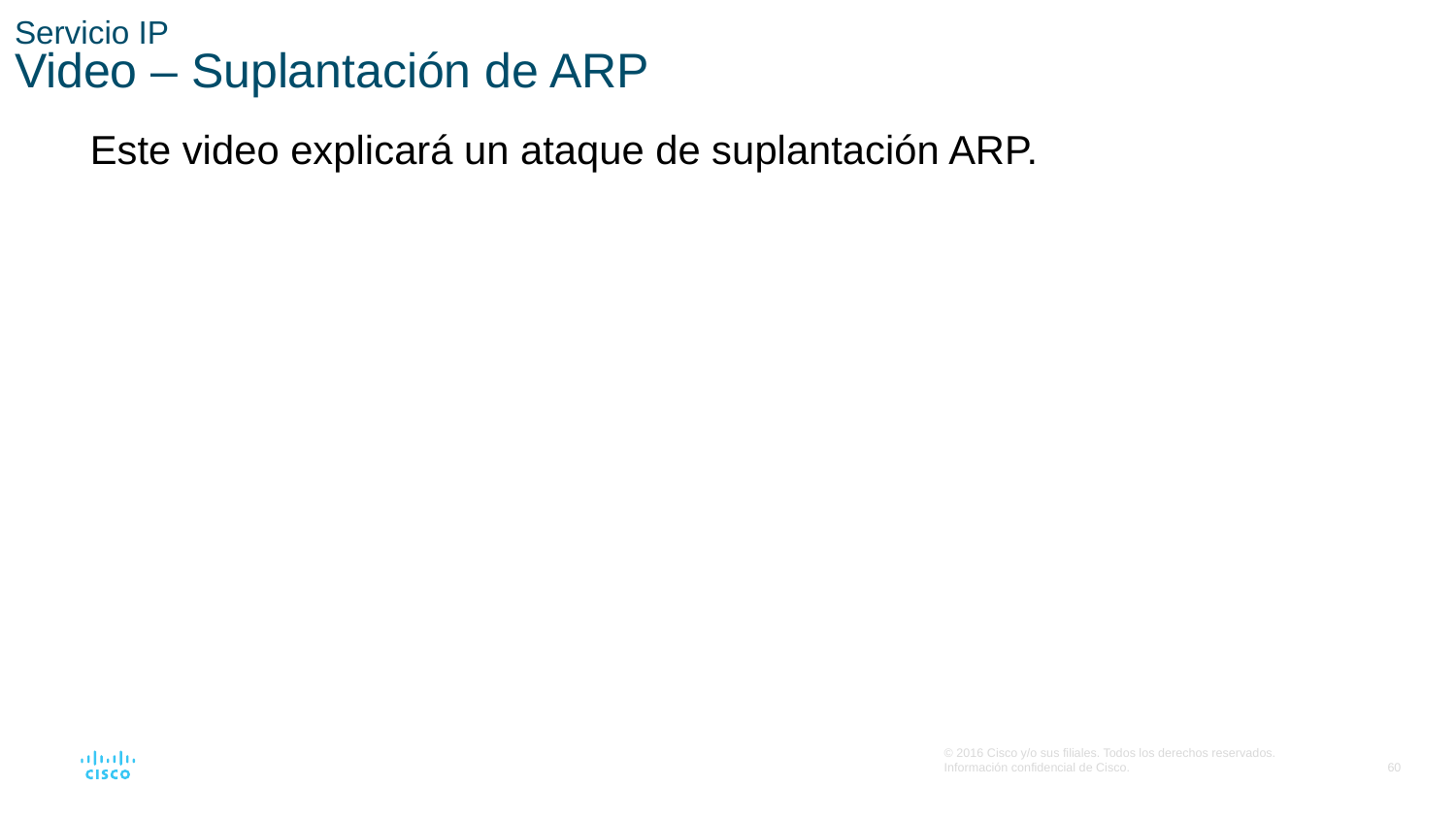

# Servicio IP Video – Suplantación de ARP
Este video explicará un ataque de suplantación ARP.